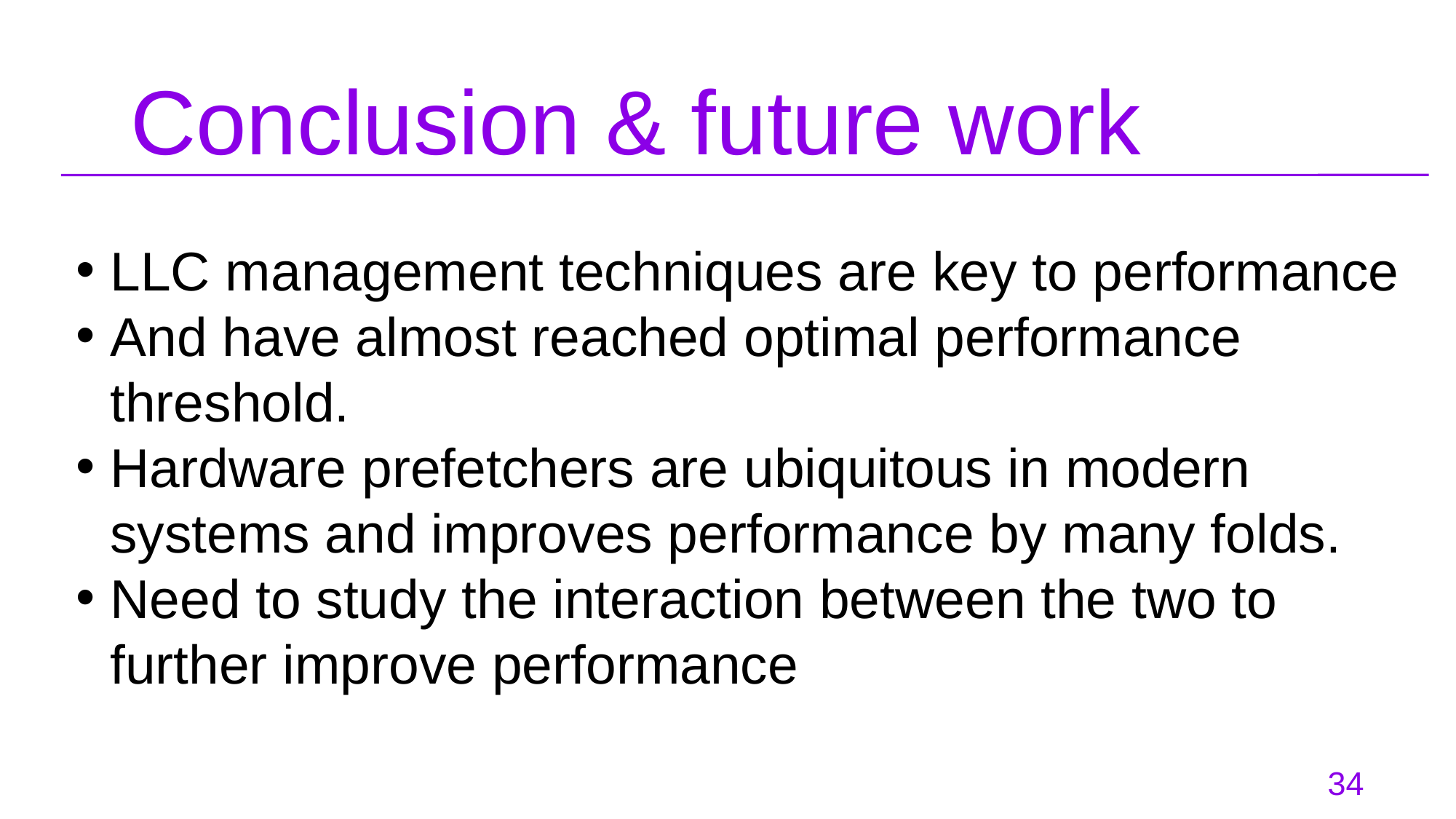

# Conclusion & future work
LLC management techniques are key to performance
And have almost reached optimal performance threshold.
Hardware prefetchers are ubiquitous in modern systems and improves performance by many folds.
Need to study the interaction between the two to further improve performance
34